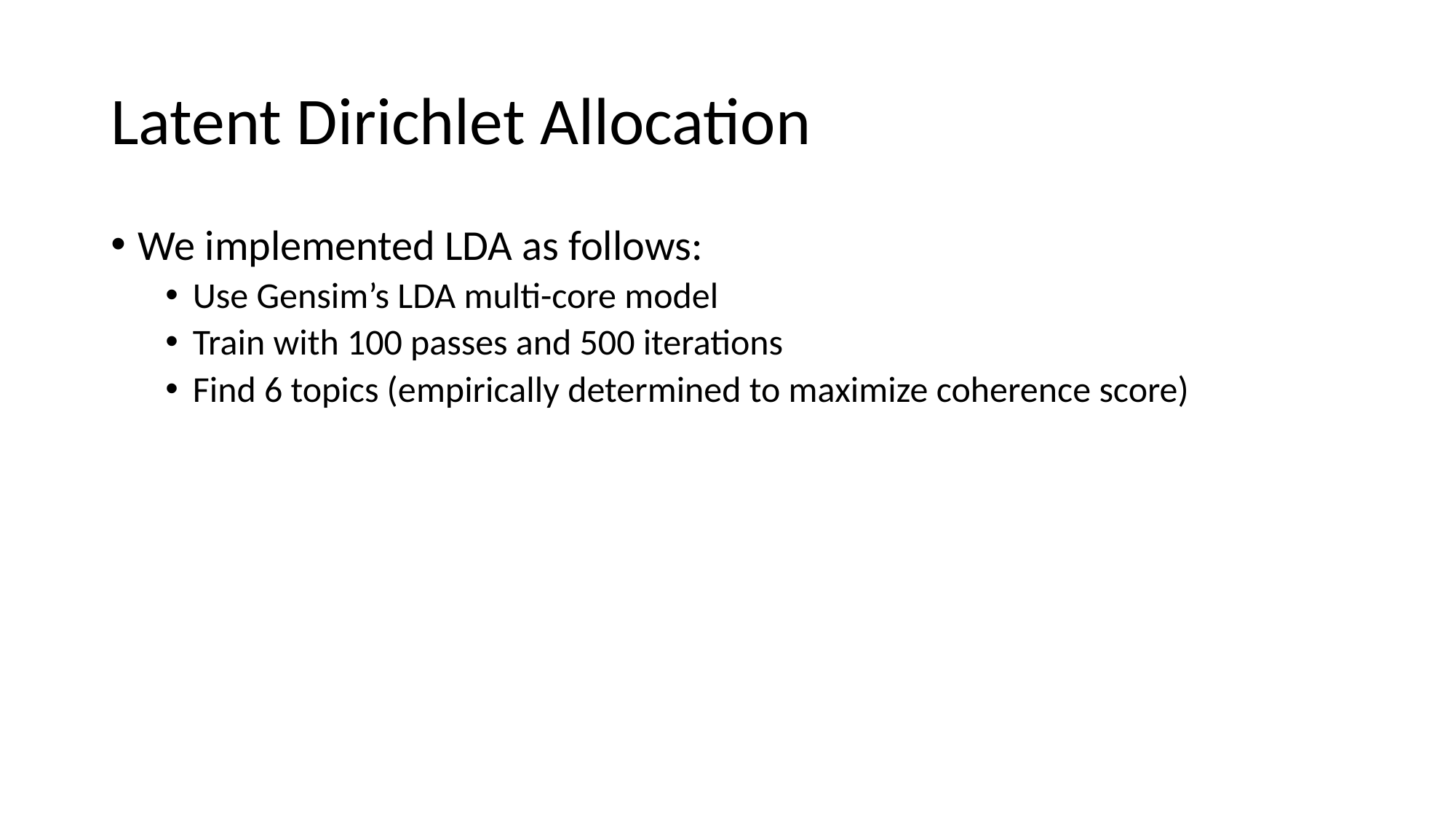

# Latent Dirichlet Allocation
We implemented LDA as follows:
Use Gensim’s LDA multi-core model
Train with 100 passes and 500 iterations
Find 6 topics (empirically determined to maximize coherence score)